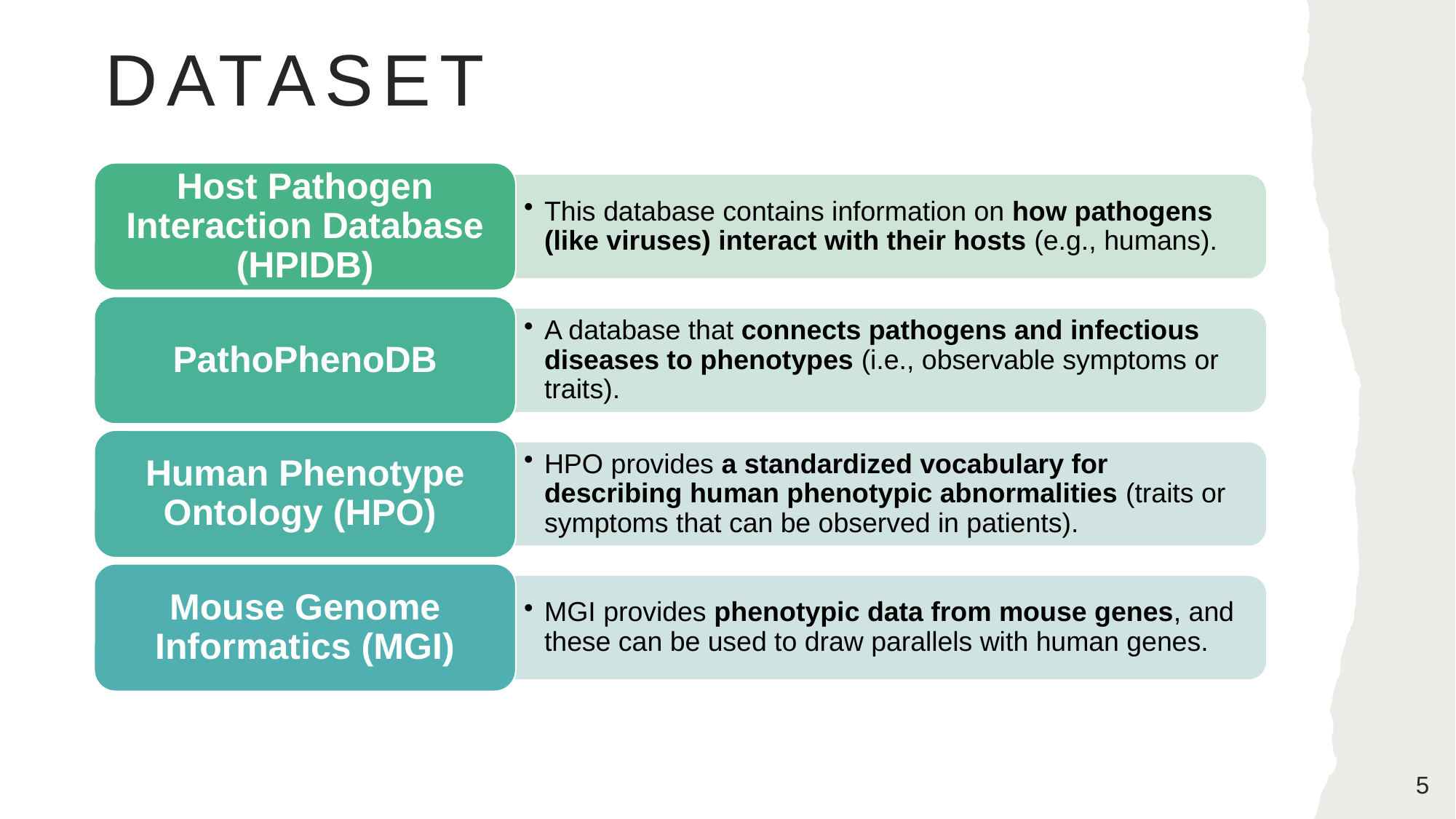

# Dataset

Host Pathogen Interaction Database (HPIDB)

This database contains information on how pathogens (like viruses) interact with their hosts (e.g., humans).

PathoPhenoDB

A database that connects pathogens and infectious diseases to phenotypes (i.e., observable symptoms or traits).

Human Phenotype Ontology (HPO)

HPO provides a standardized vocabulary for describing human phenotypic abnormalities (traits or symptoms that can be observed in patients).

Mouse Genome Informatics (MGI)

MGI provides phenotypic data from mouse genes, and these can be used to draw parallels with human genes.
5